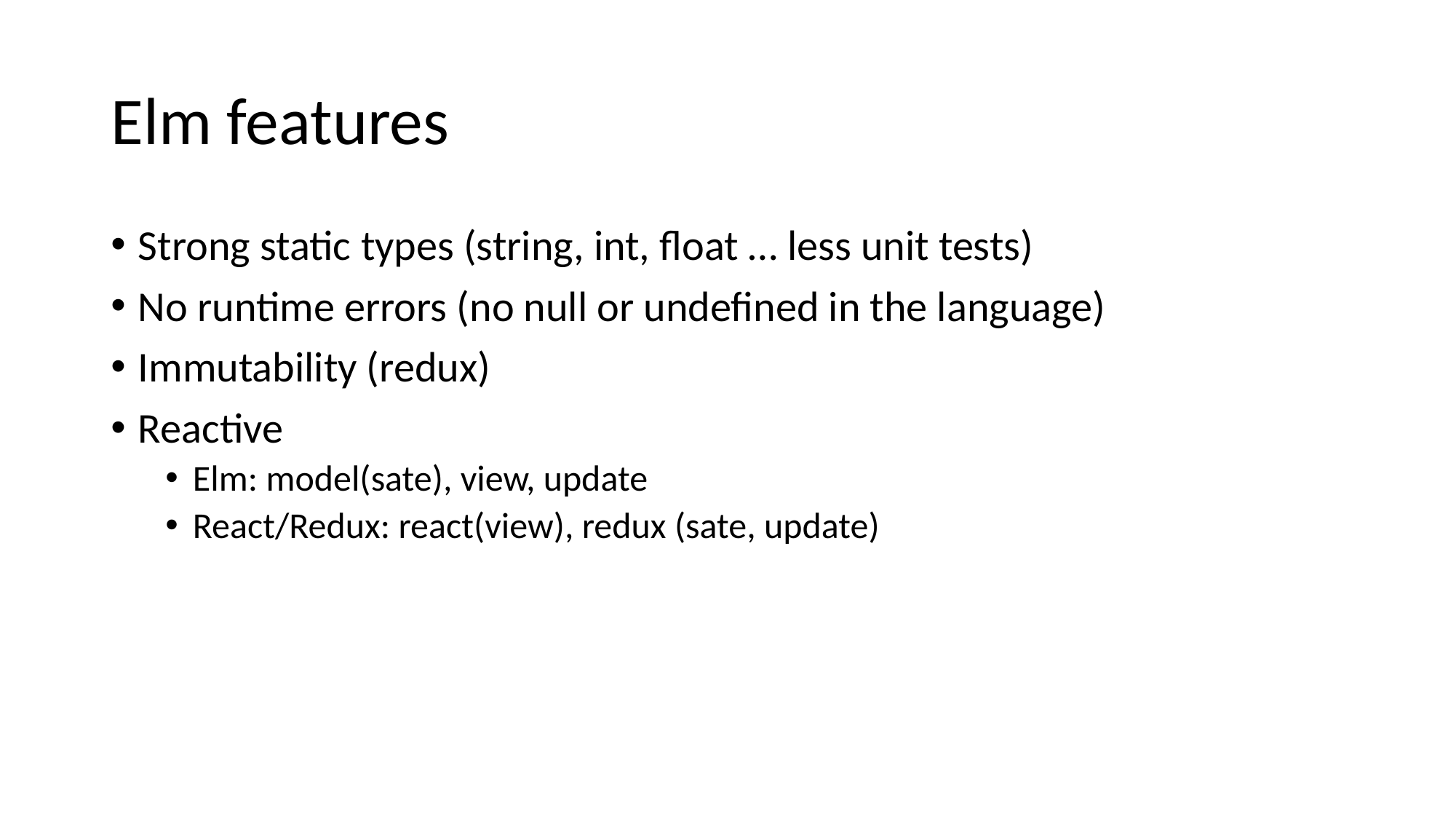

# Elm features
Strong static types (string, int, float … less unit tests)
No runtime errors (no null or undefined in the language)
Immutability (redux)
Reactive
Elm: model(sate), view, update
React/Redux: react(view), redux (sate, update)